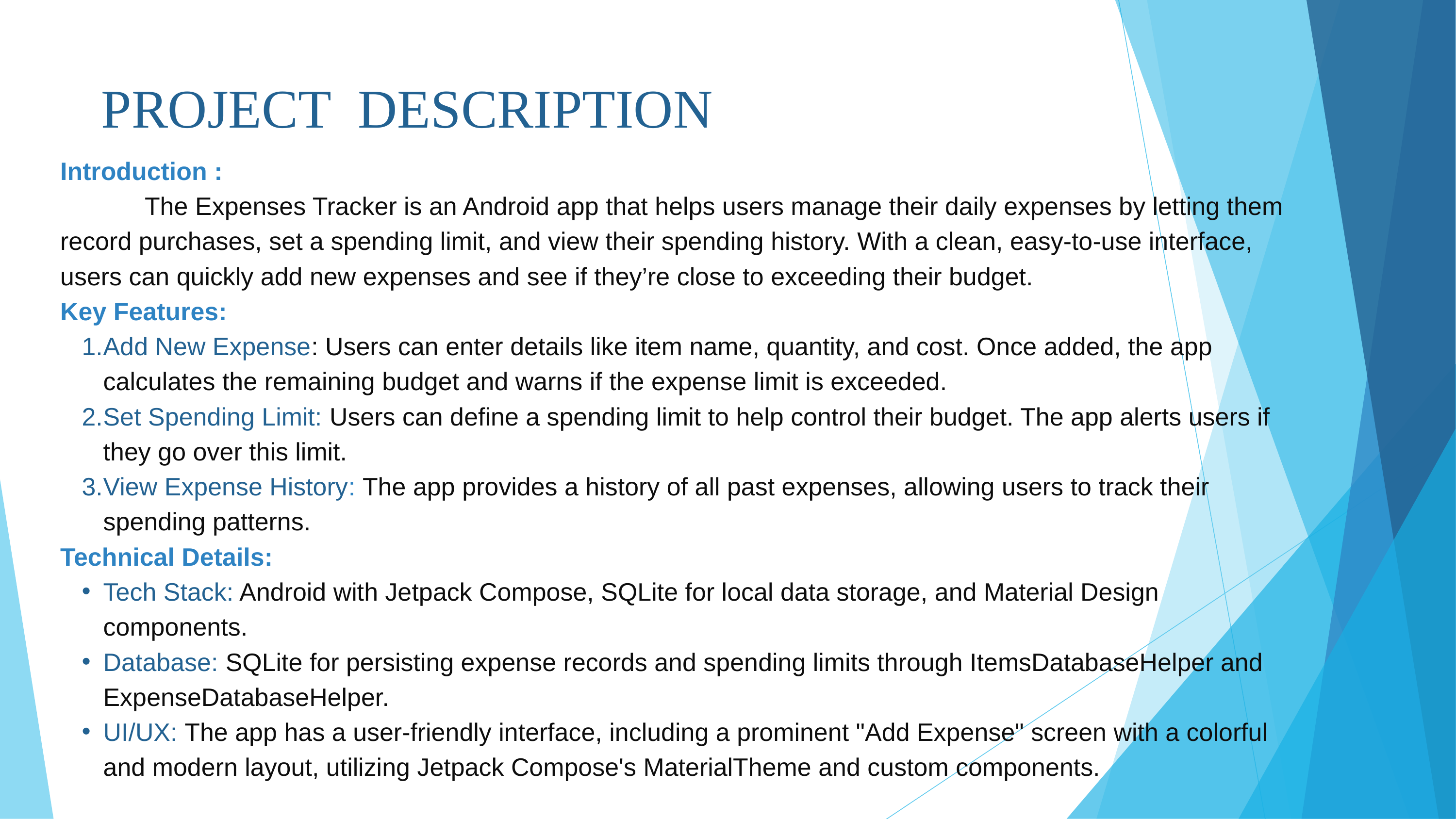

PROJECT  DESCRIPTION
Introduction :
            The Expenses Tracker is an Android app that helps users manage their daily expenses by letting them record purchases, set a spending limit, and view their spending history. With a clean, easy-to-use interface, users can quickly add new expenses and see if they’re close to exceeding their budget.
Key Features:
Add New Expense: Users can enter details like item name, quantity, and cost. Once added, the app calculates the remaining budget and warns if the expense limit is exceeded.
Set Spending Limit: Users can define a spending limit to help control their budget. The app alerts users if they go over this limit.
View Expense History: The app provides a history of all past expenses, allowing users to track their spending patterns.
Technical Details:
Tech Stack: Android with Jetpack Compose, SQLite for local data storage, and Material Design components.
Database: SQLite for persisting expense records and spending limits through ItemsDatabaseHelper and ExpenseDatabaseHelper.
UI/UX: The app has a user-friendly interface, including a prominent "Add Expense" screen with a colorful and modern layout, utilizing Jetpack Compose's MaterialTheme and custom components.